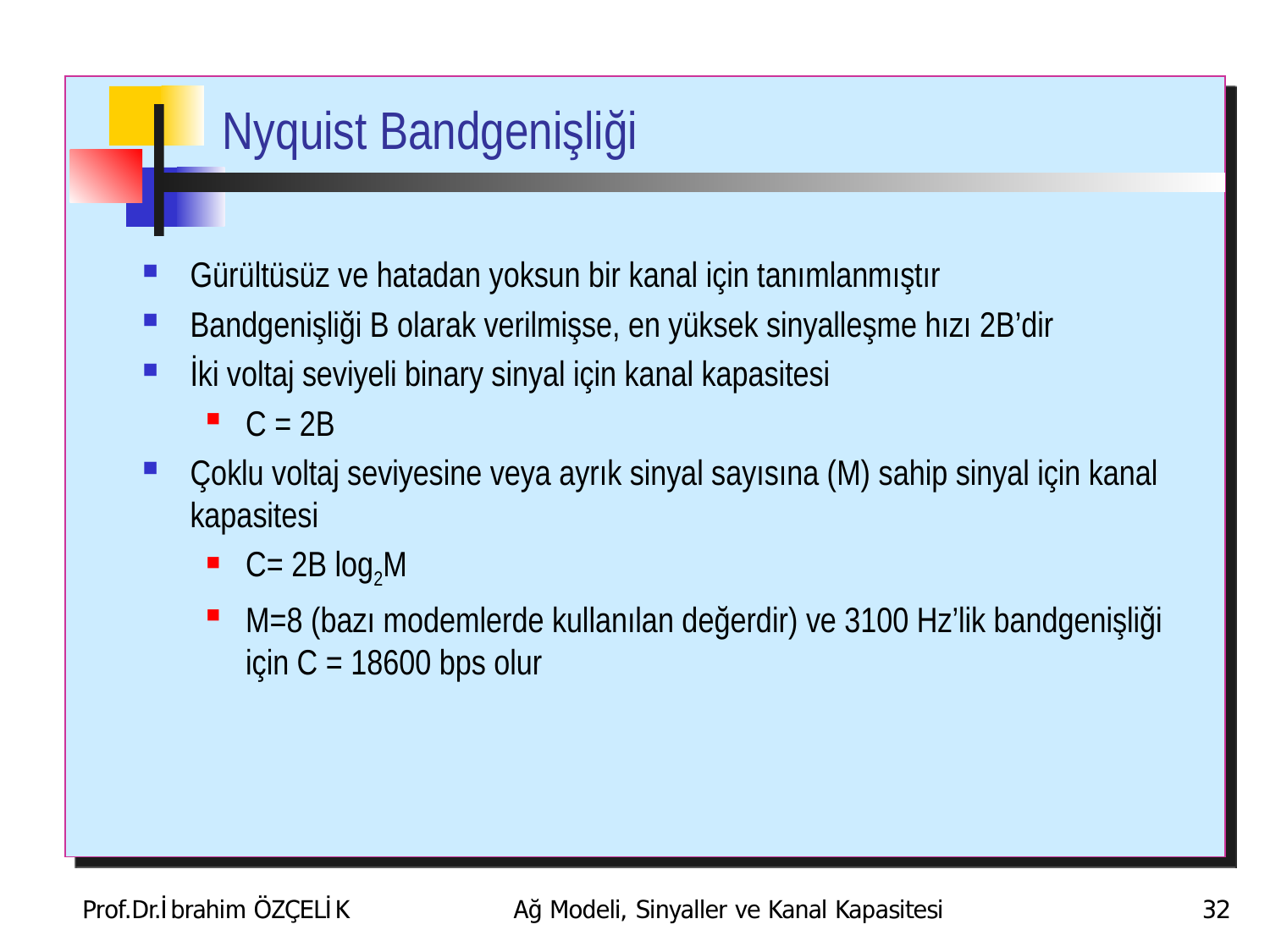

# Nyquist Bandgenişliği
Gürültüsüz ve hatadan yoksun bir kanal için tanımlanmıştır
Bandgenişliği B olarak verilmişse, en yüksek sinyalleşme hızı 2B’dir
İki voltaj seviyeli binary sinyal için kanal kapasitesi
C = 2B
Çoklu voltaj seviyesine veya ayrık sinyal sayısına (M) sahip sinyal için kanal kapasitesi
C= 2B log2M
M=8 (bazı modemlerde kullanılan değerdir) ve 3100 Hz’lik bandgenişliği için C = 18600 bps olur

Prof.Dr.İbrahim ÖZÇELİK
Ağ Modeli, Sinyaller ve Kanal Kapasitesi
32